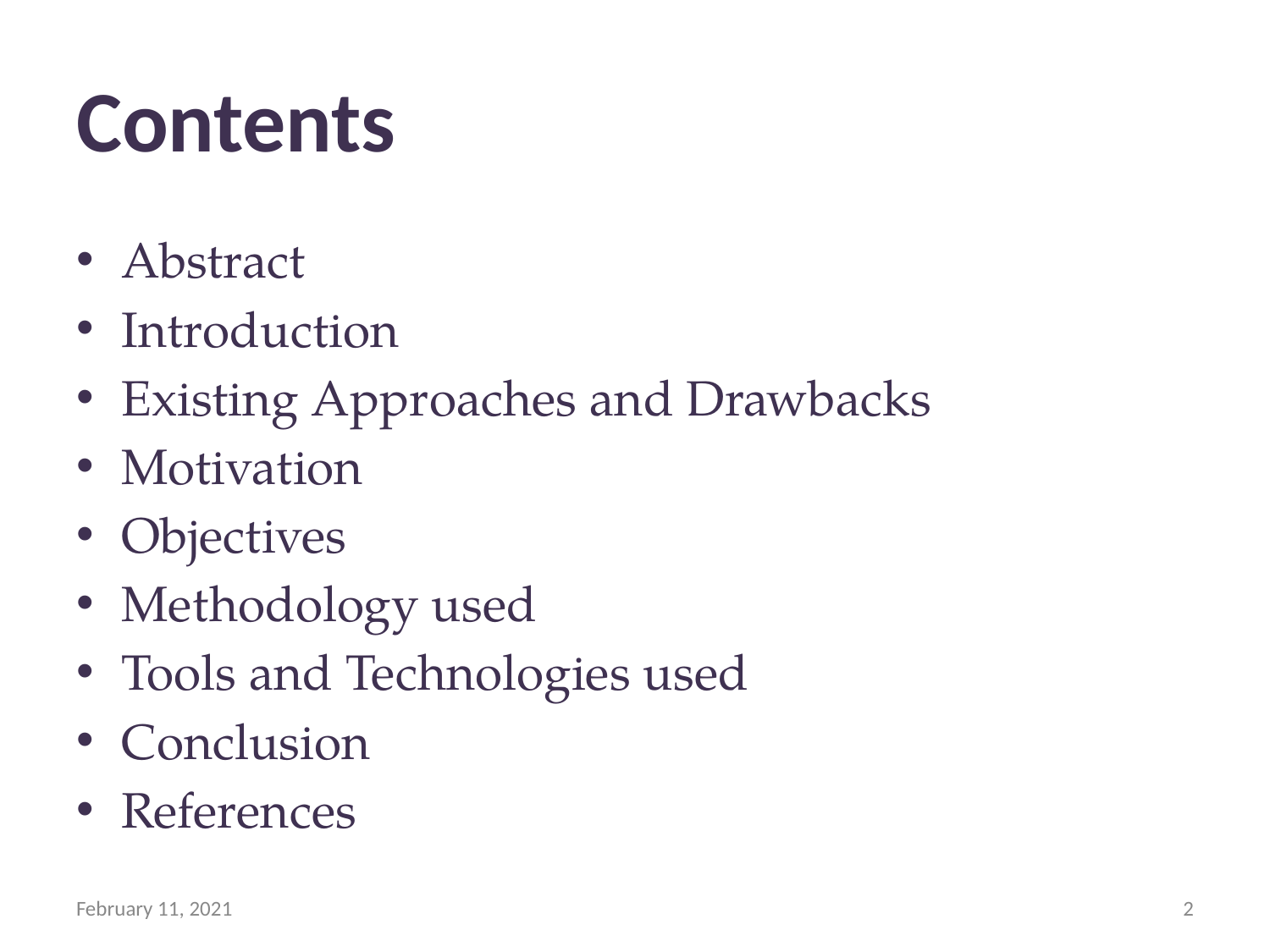

# Contents
Abstract
Introduction
Existing Approaches and Drawbacks
Motivation
Objectives
Methodology used
Tools and Technologies used
Conclusion
References

February 11, 2021

2